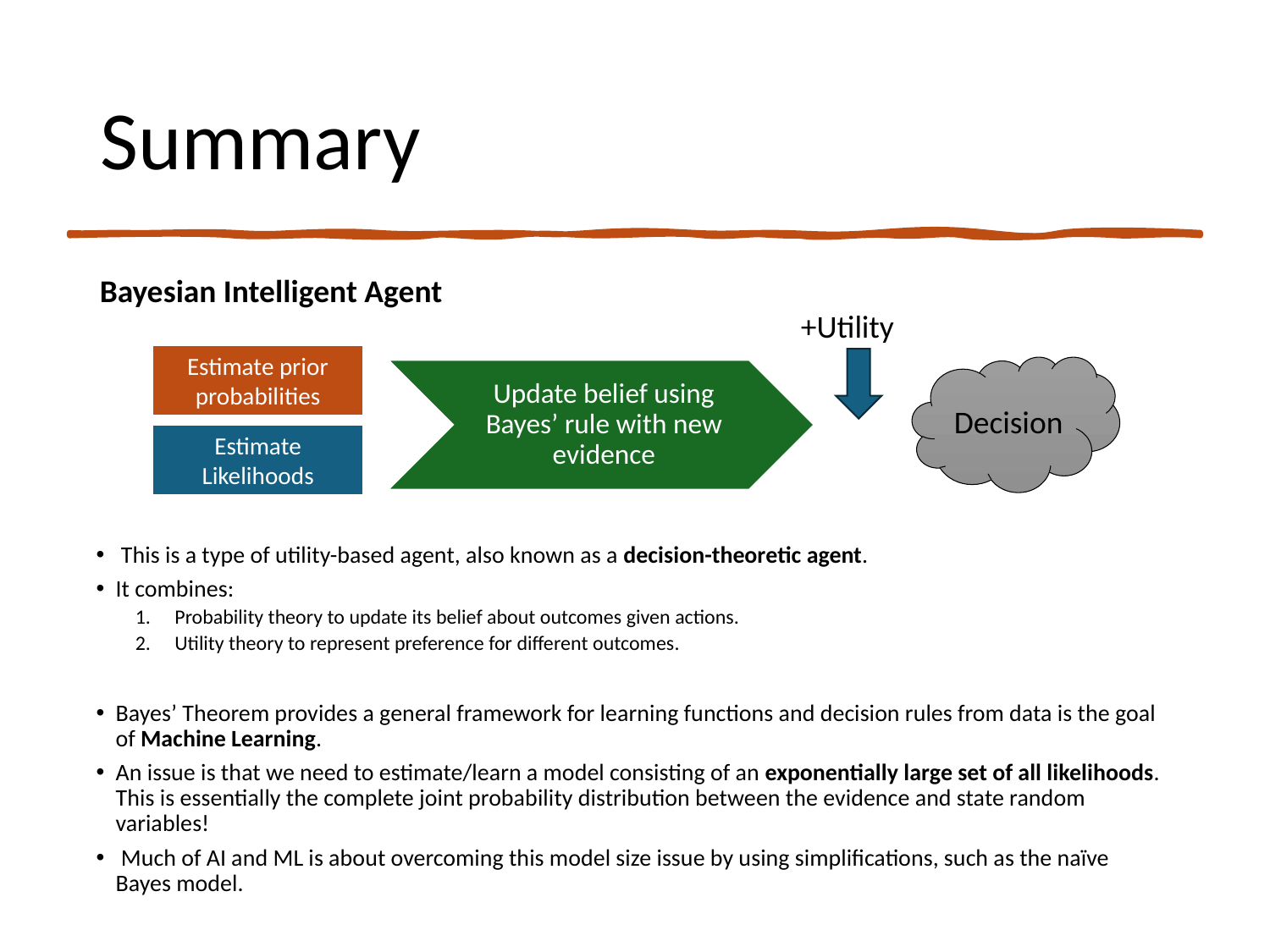

# Summary

Bayesian Intelligent Agent
+Utility
Estimate prior probabilities

Decision

Update belief using Bayes’ rule with new evidence
Estimate Likelihoods
 This is a type of utility-based agent, also known as a decision-theoretic agent.
It combines:
Probability theory to update its belief about outcomes given actions.
Utility theory to represent preference for different outcomes.

Bayes’ Theorem provides a general framework for learning functions and decision rules from data is the goal of Machine Learning.
An issue is that we need to estimate/learn a model consisting of an exponentially large set of all likelihoods. This is essentially the complete joint probability distribution between the evidence and state random variables!
 Much of AI and ML is about overcoming this model size issue by using simplifications, such as the naïve Bayes model.